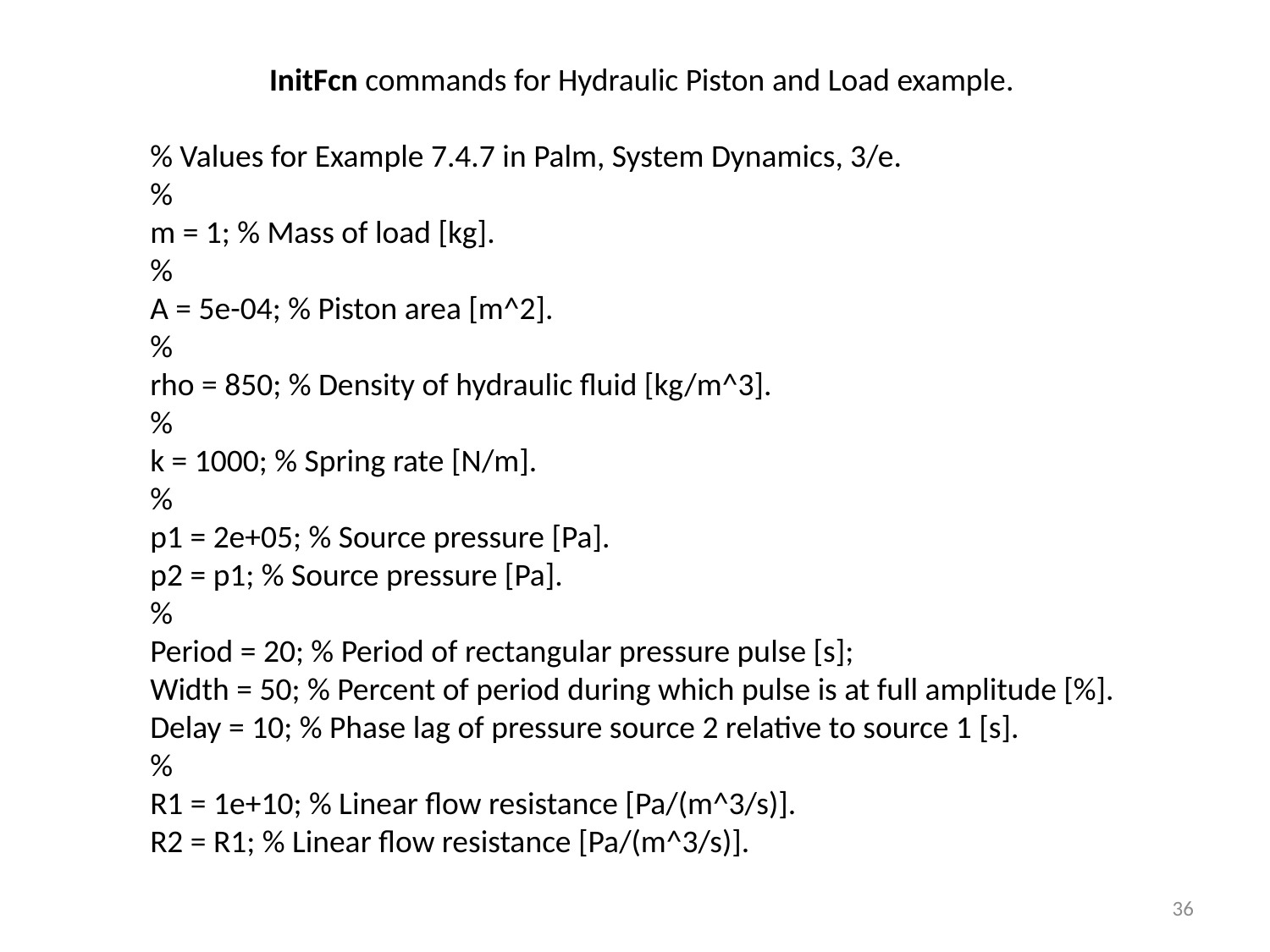

InitFcn commands for Hydraulic Piston and Load example.

% Values for Example 7.4.7 in Palm, System Dynamics, 3/e.
%
m = 1; % Mass of load [kg].
%
A = 5e-04; % Piston area [m^2].
%
rho = 850; % Density of hydraulic fluid [kg/m^3].
%
k = 1000; % Spring rate [N/m].
%
p1 = 2e+05; % Source pressure [Pa].
p2 = p1; % Source pressure [Pa].
%
Period = 20; % Period of rectangular pressure pulse [s];
Width = 50; % Percent of period during which pulse is at full amplitude [%].
Delay = 10; % Phase lag of pressure source 2 relative to source 1 [s].
%
R1 = 1e+10; % Linear flow resistance [Pa/(m^3/s)].
R2 = R1; % Linear flow resistance [Pa/(m^3/s)].
36